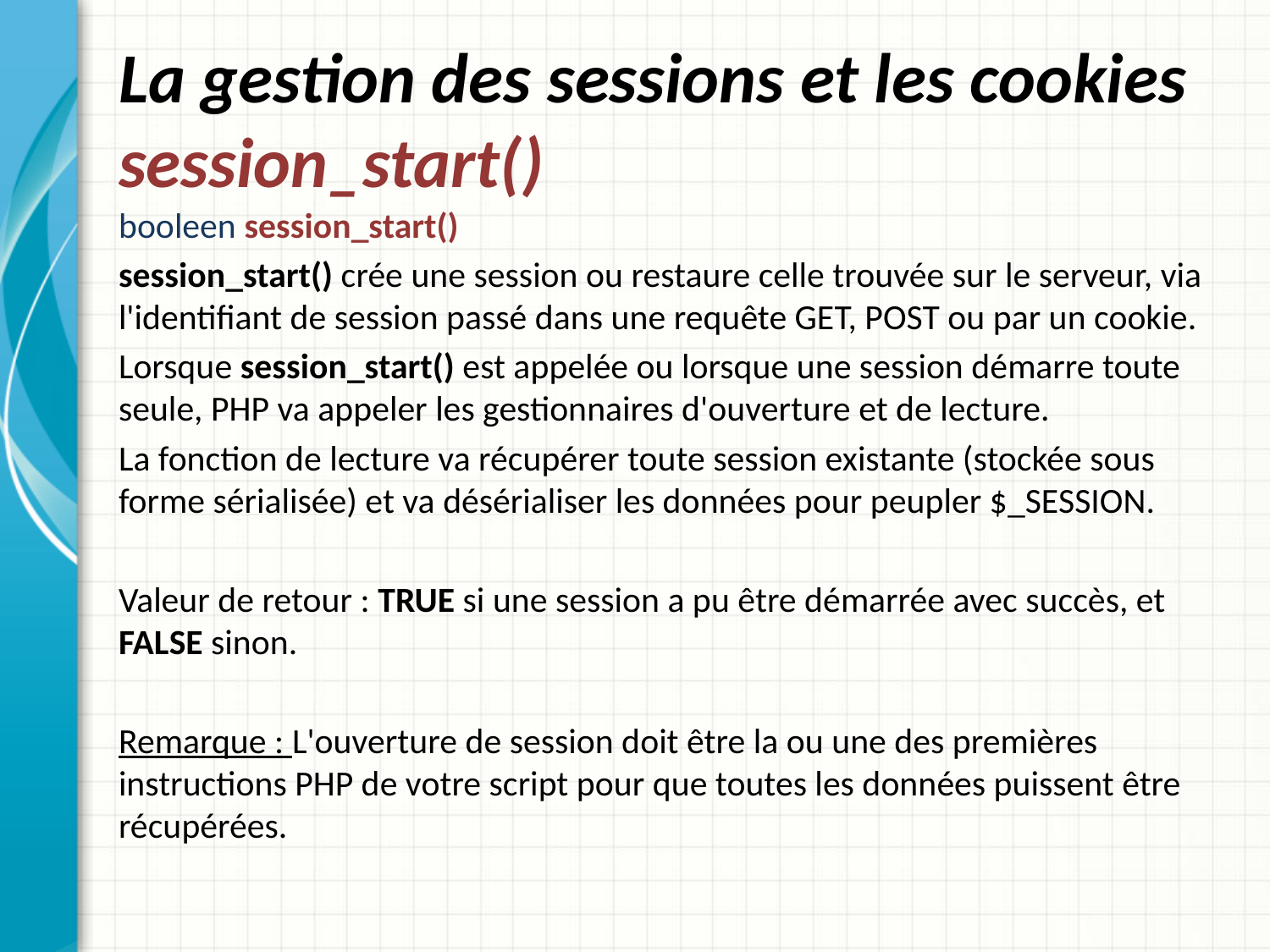

# La gestion des sessions et les cookies session_start()
booleen session_start()
session_start() crée une session ou restaure celle trouvée sur le serveur, via l'identifiant de session passé dans une requête GET, POST ou par un cookie.
Lorsque session_start() est appelée ou lorsque une session démarre toute seule, PHP va appeler les gestionnaires d'ouverture et de lecture.
La fonction de lecture va récupérer toute session existante (stockée sous forme sérialisée) et va désérialiser les données pour peupler $_SESSION.

Valeur de retour : TRUE si une session a pu être démarrée avec succès, et FALSE sinon.

Remarque : L'ouverture de session doit être la ou une des premières instructions PHP de votre script pour que toutes les données puissent être récupérées.